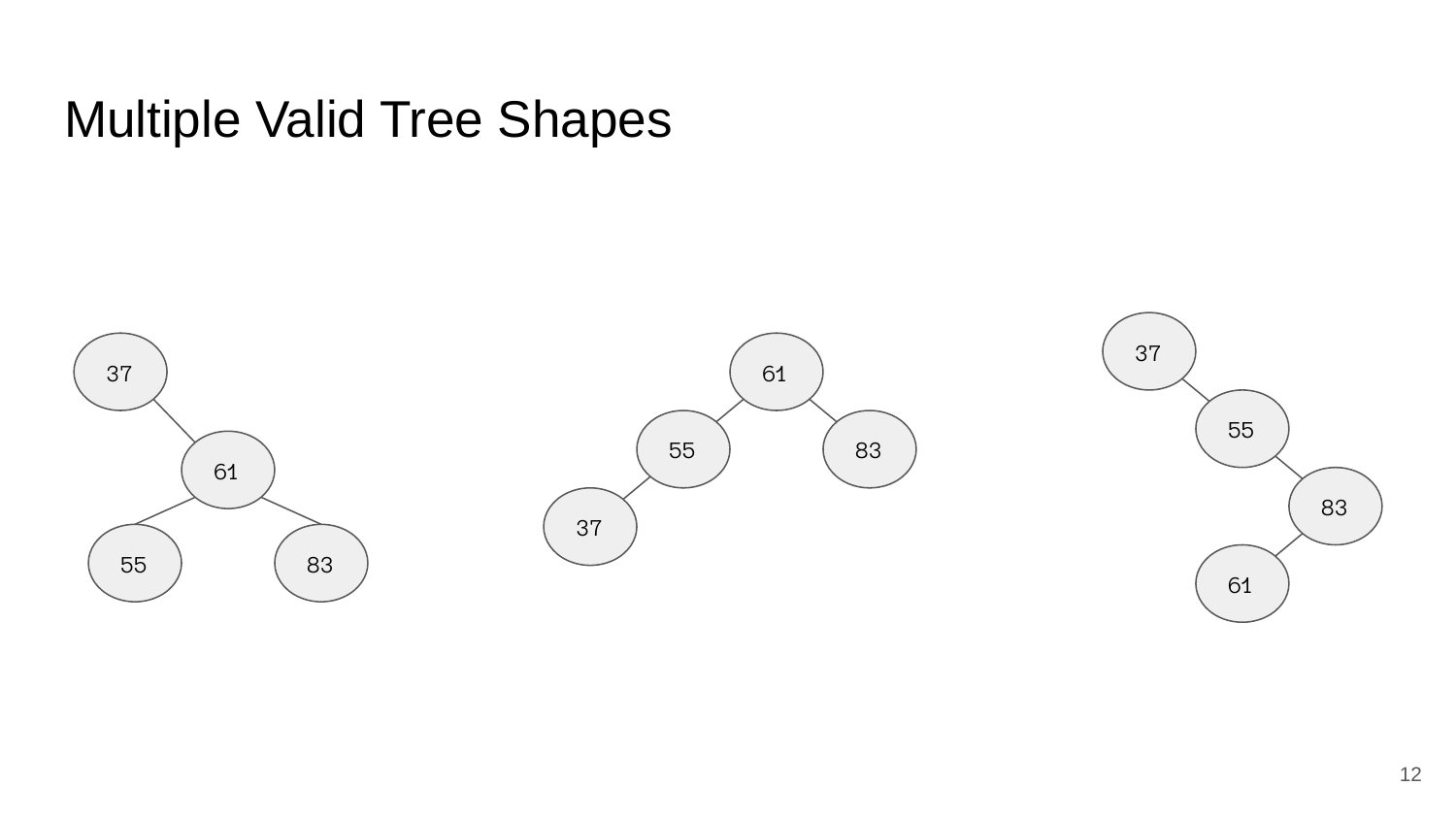

# Multiple Valid Tree Shapes
37
37
61
55
83
61
55
55
83
83
37
61
12